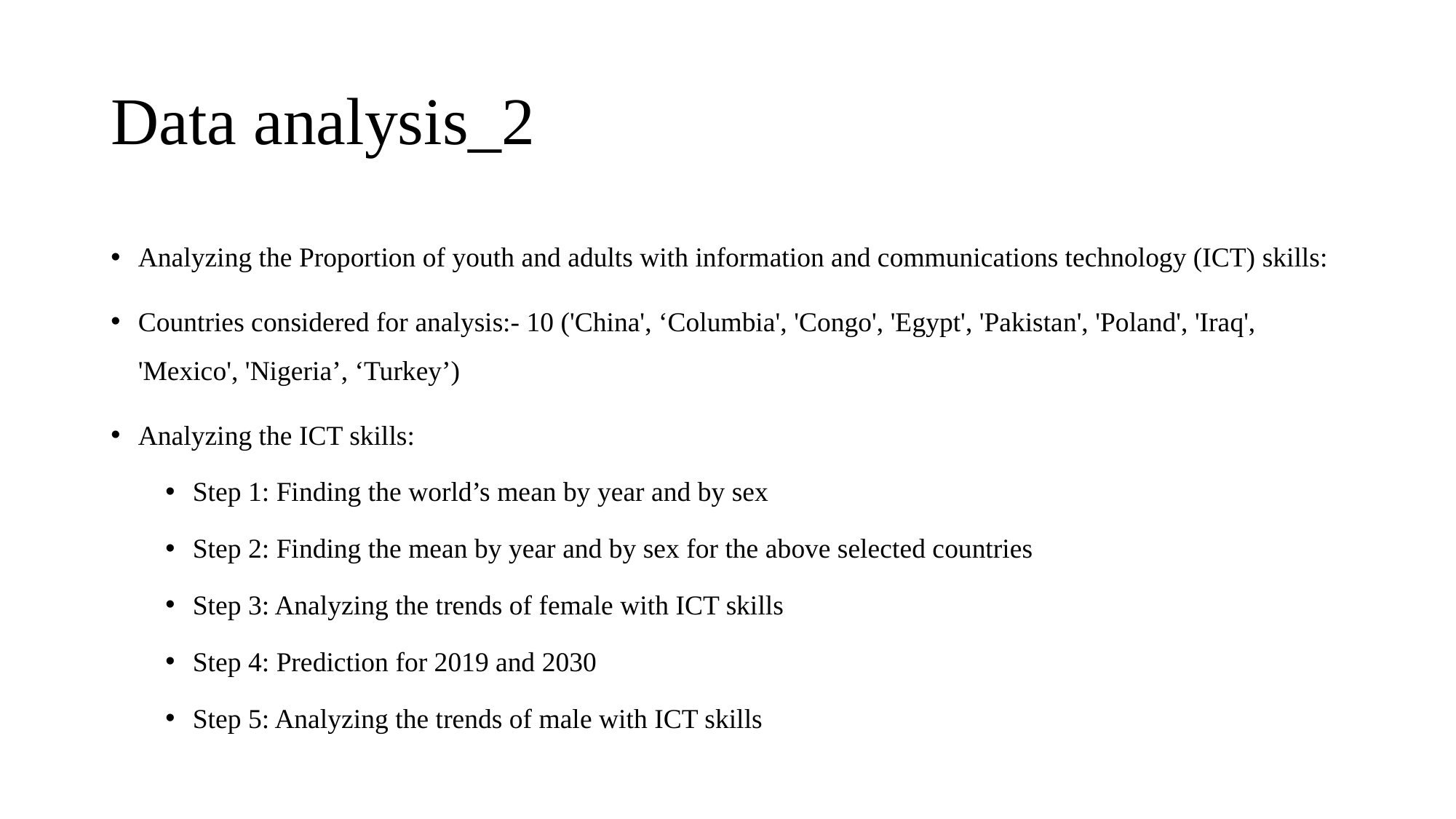

# Data analysis_2
Analyzing the Proportion of youth and adults with information and communications technology (ICT) skills:
Countries considered for analysis:- 10 ('China', ‘Columbia', 'Congo', 'Egypt', 'Pakistan', 'Poland', 'Iraq', 'Mexico', 'Nigeria’, ‘Turkey’)
Analyzing the ICT skills:
Step 1: Finding the world’s mean by year and by sex
Step 2: Finding the mean by year and by sex for the above selected countries
Step 3: Analyzing the trends of female with ICT skills
Step 4: Prediction for 2019 and 2030
Step 5: Analyzing the trends of male with ICT skills